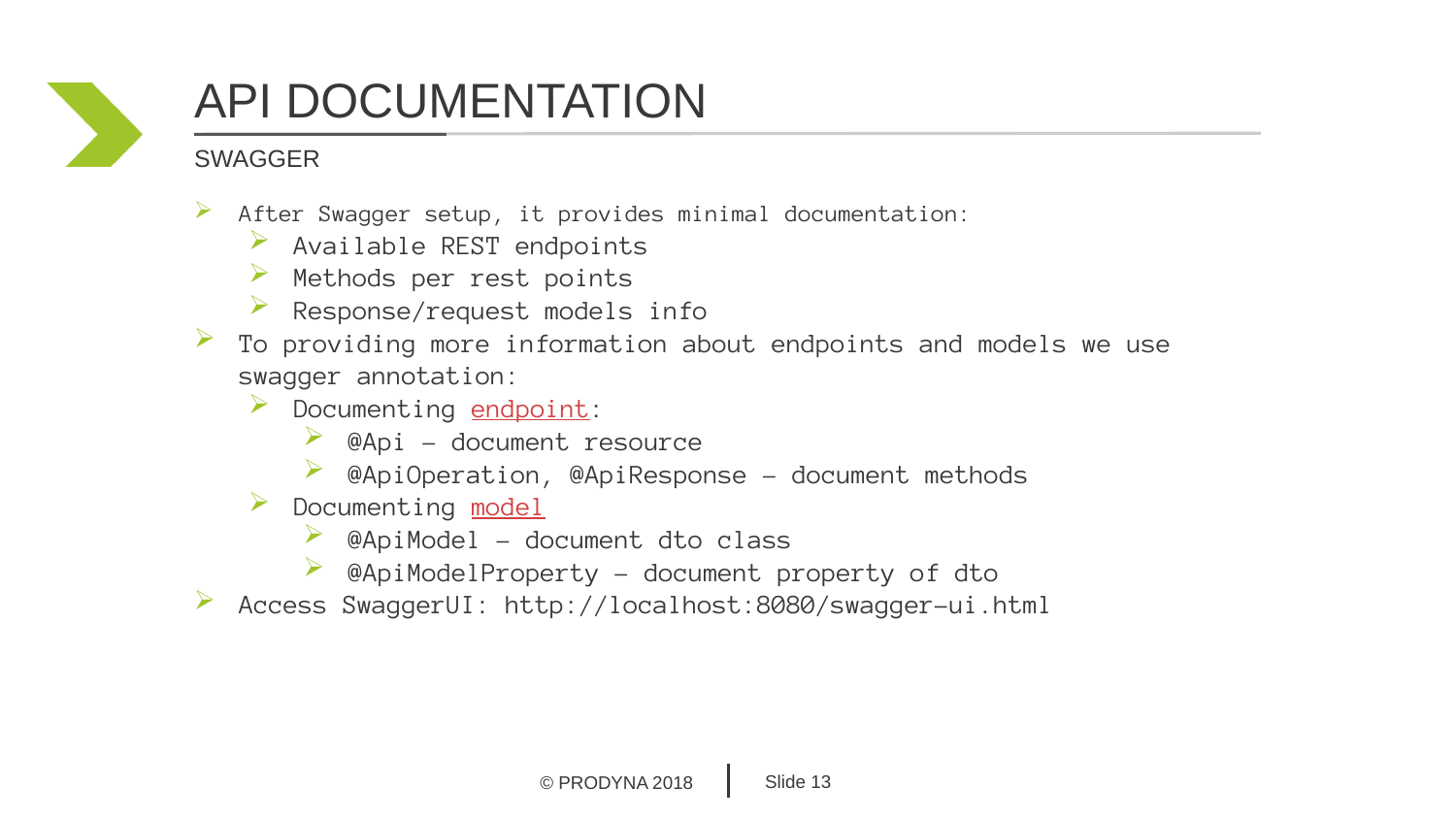

API DOcumentation
SWAGGER
After Swagger setup, it provides minimal documentation:
Available REST endpoints
Methods per rest points
Response/request models info
To providing more information about endpoints and models we use swagger annotation:
Documenting endpoint:
@Api – document resource
@ApiOperation, @ApiResponse – document methods
Documenting model
@ApiModel – document dto class
@ApiModelProperty – document property of dto
Access SwaggerUI: http://localhost:8080/swagger-ui.html